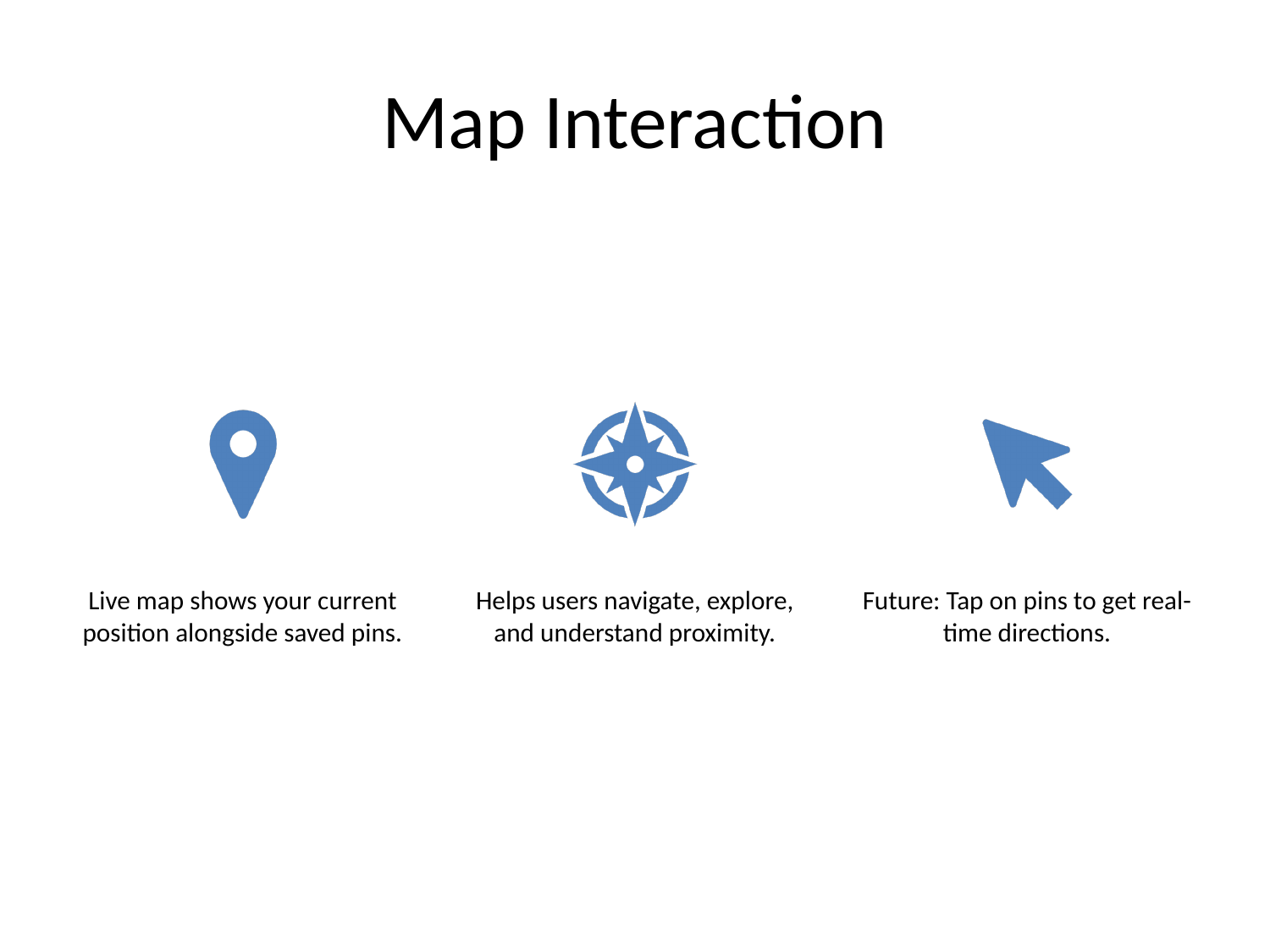

# Map Interaction
Live map shows your current position alongside saved pins.
Helps users navigate, explore, and understand proximity.
Future: Tap on pins to get real-time directions.